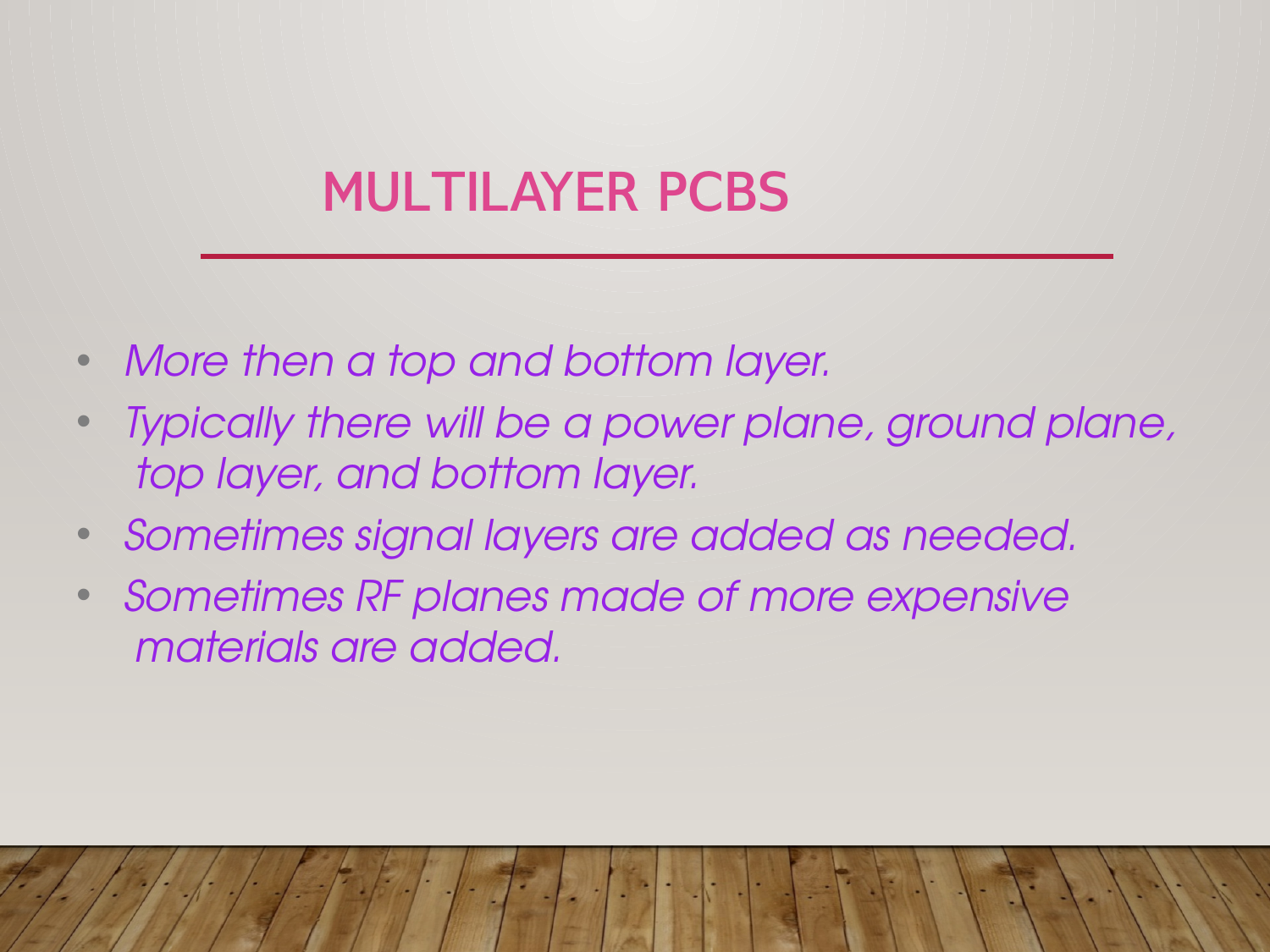

# Multilayer PCBs
•
•
More then a top and bottom layer.
Typically there will be a power plane, ground plane,  top layer, and bottom layer.
Sometimes signal layers are added as needed.
Sometimes RF planes made of more expensive  materials are added.
•
•